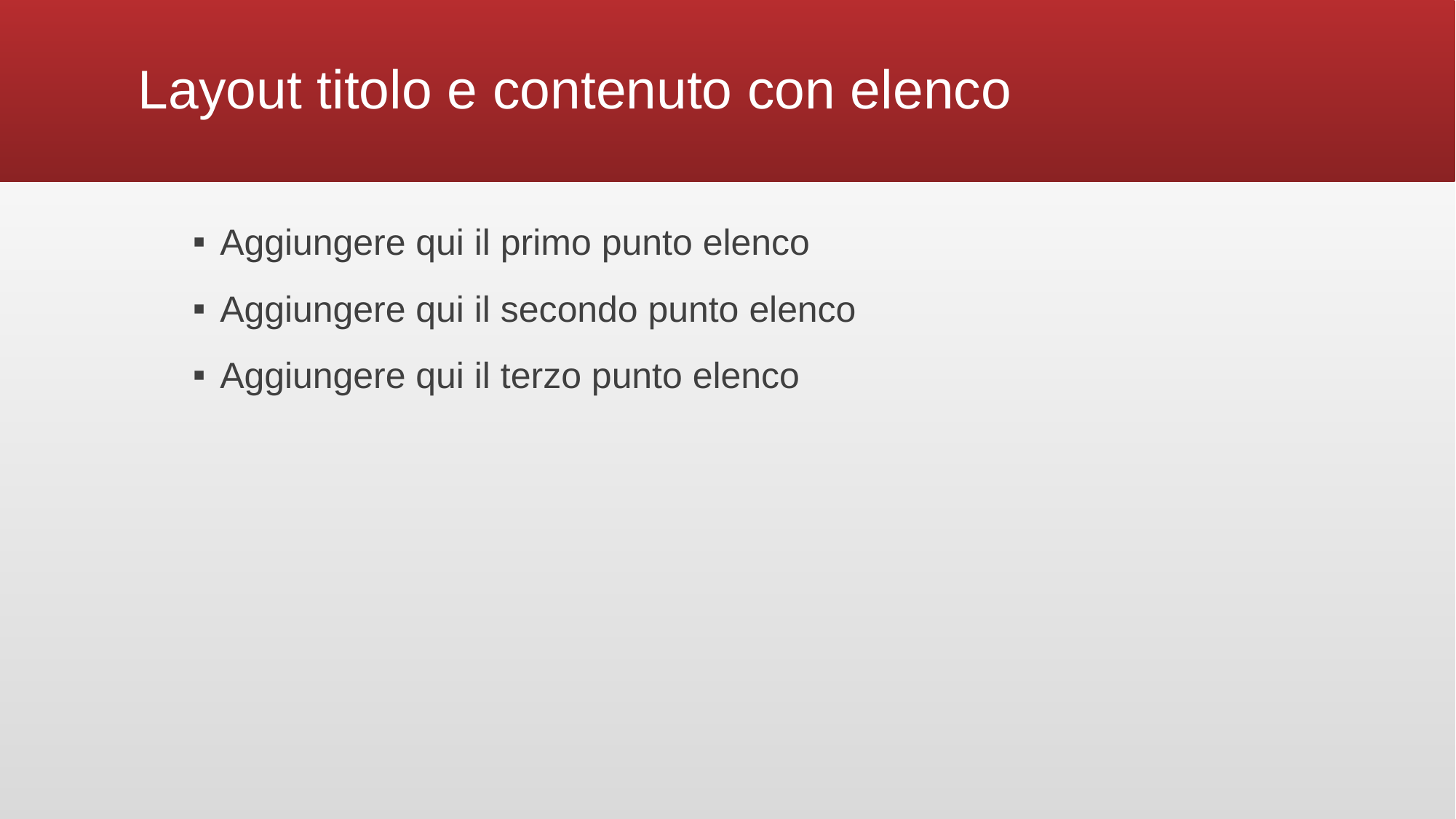

# Layout titolo e contenuto con elenco
Aggiungere qui il primo punto elenco
Aggiungere qui il secondo punto elenco
Aggiungere qui il terzo punto elenco